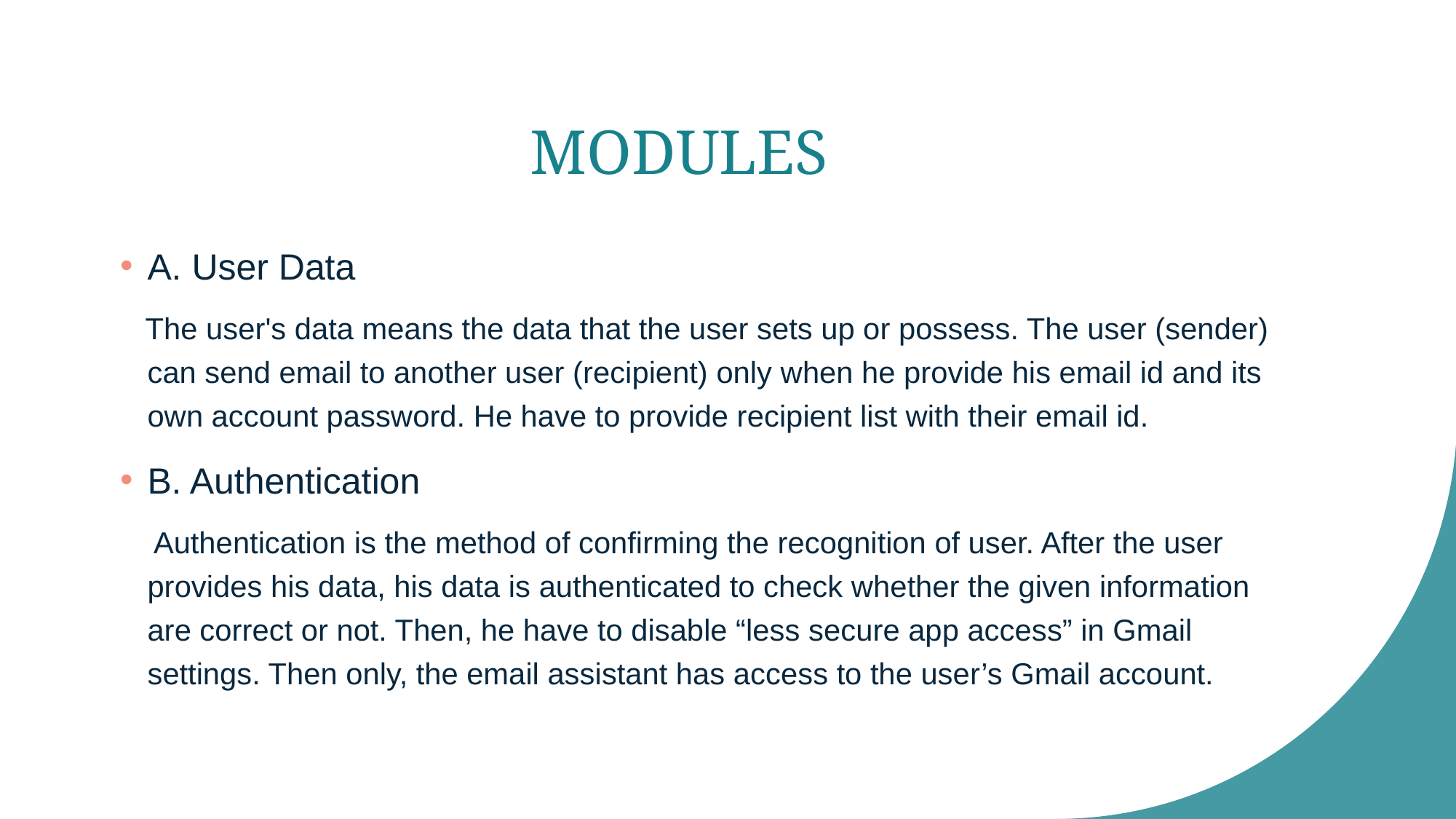

# MODULES
A. User Data
   The user's data means the data that the user sets up or possess. The user (sender) can send email to another user (recipient) only when he provide his email id and its own account password. He have to provide recipient list with their email id.
B. Authentication
    Authentication is the method of confirming the recognition of user. After the user provides his data, his data is authenticated to check whether the given information are correct or not. Then, he have to disable “less secure app access” in Gmail settings. Then only, the email assistant has access to the user’s Gmail account.